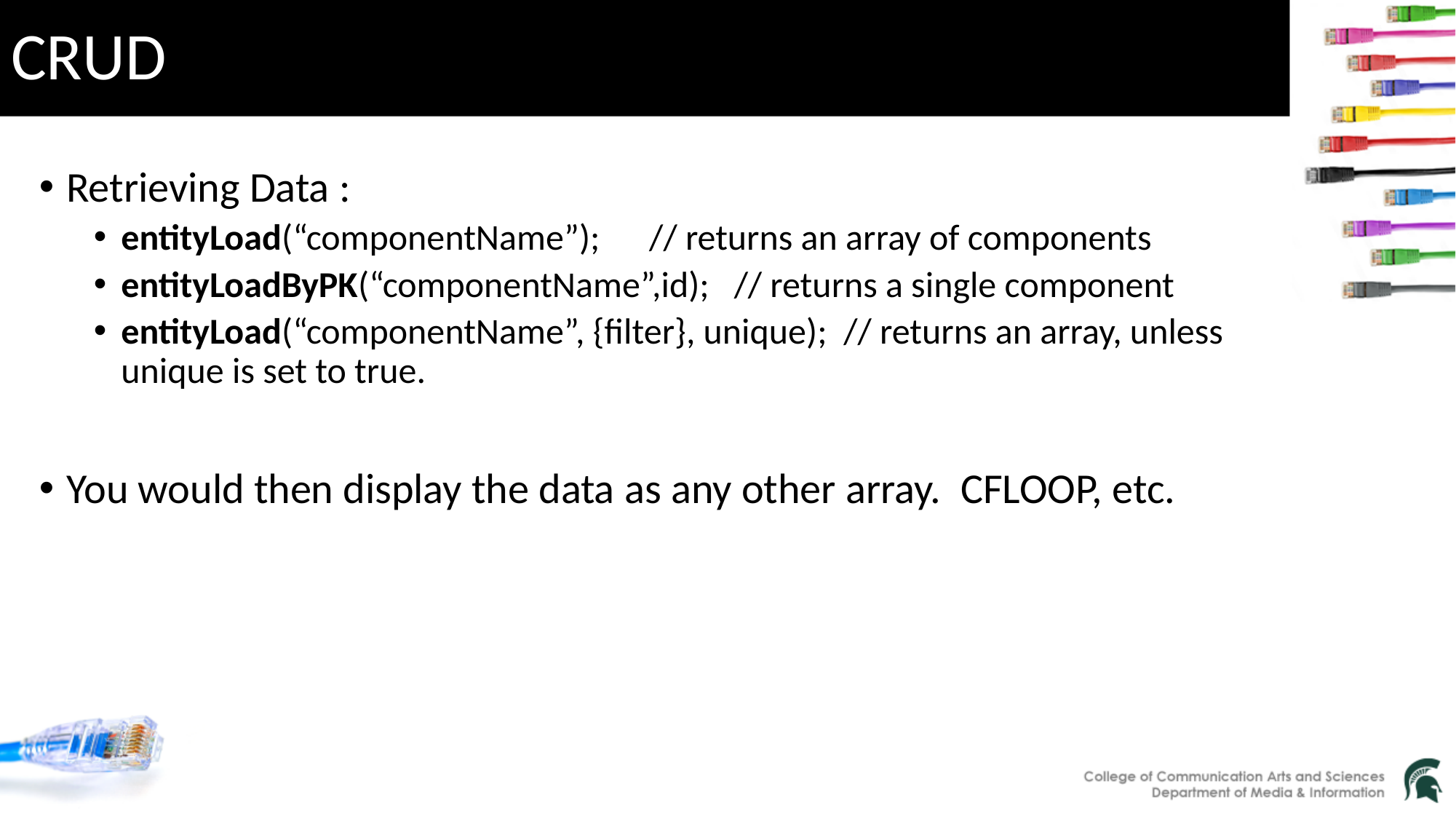

# CRUD
Retrieving Data :
entityLoad(“componentName”);      // returns an array of components
entityLoadByPK(“componentName”,id);   // returns a single component
entityLoad(“componentName”, {filter}, unique);  // returns an array, unless unique is set to true.

You would then display the data as any other array.  CFLOOP, etc.